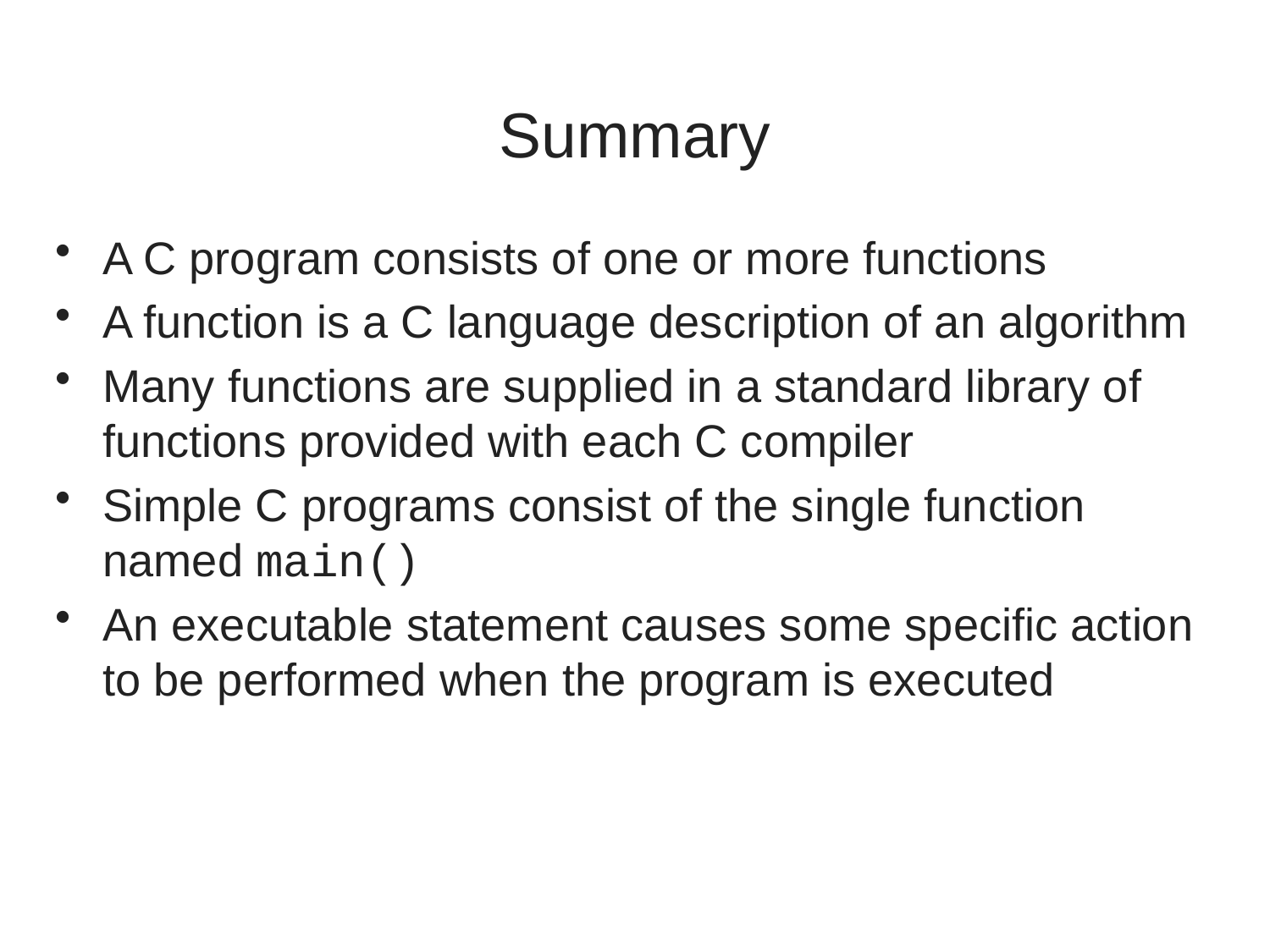

# Summary
A C program consists of one or more functions
A function is a C language description of an algorithm
Many functions are supplied in a standard library of functions provided with each C compiler
Simple C programs consist of the single function named main()
An executable statement causes some specific action to be performed when the program is executed
A First Book of ANSI C, Fourth Edition
95